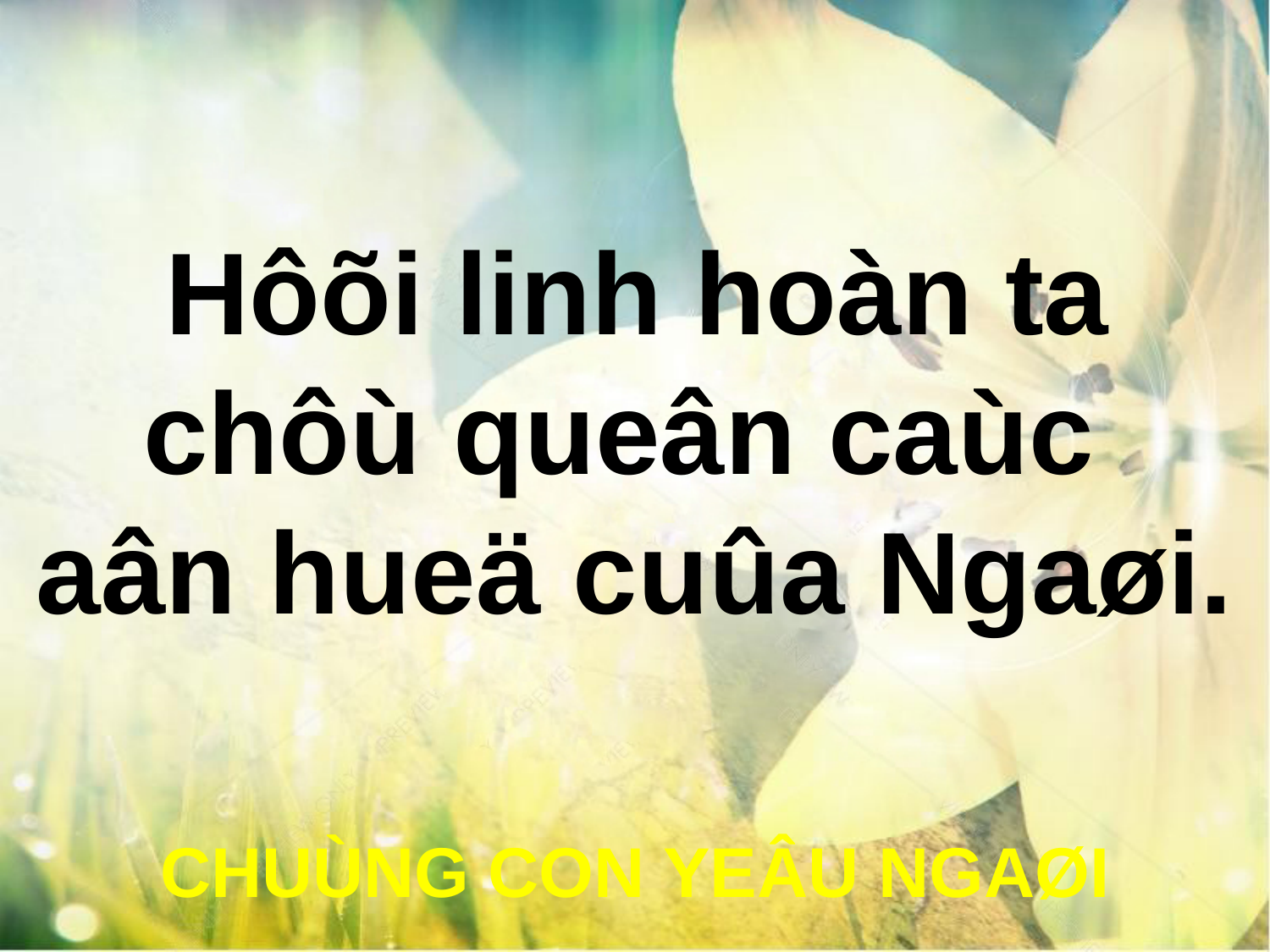

Hôõi linh hoàn ta
chôù queân caùc
aân hueä cuûa Ngaøi.
CHUÙNG CON YEÂU NGAØI